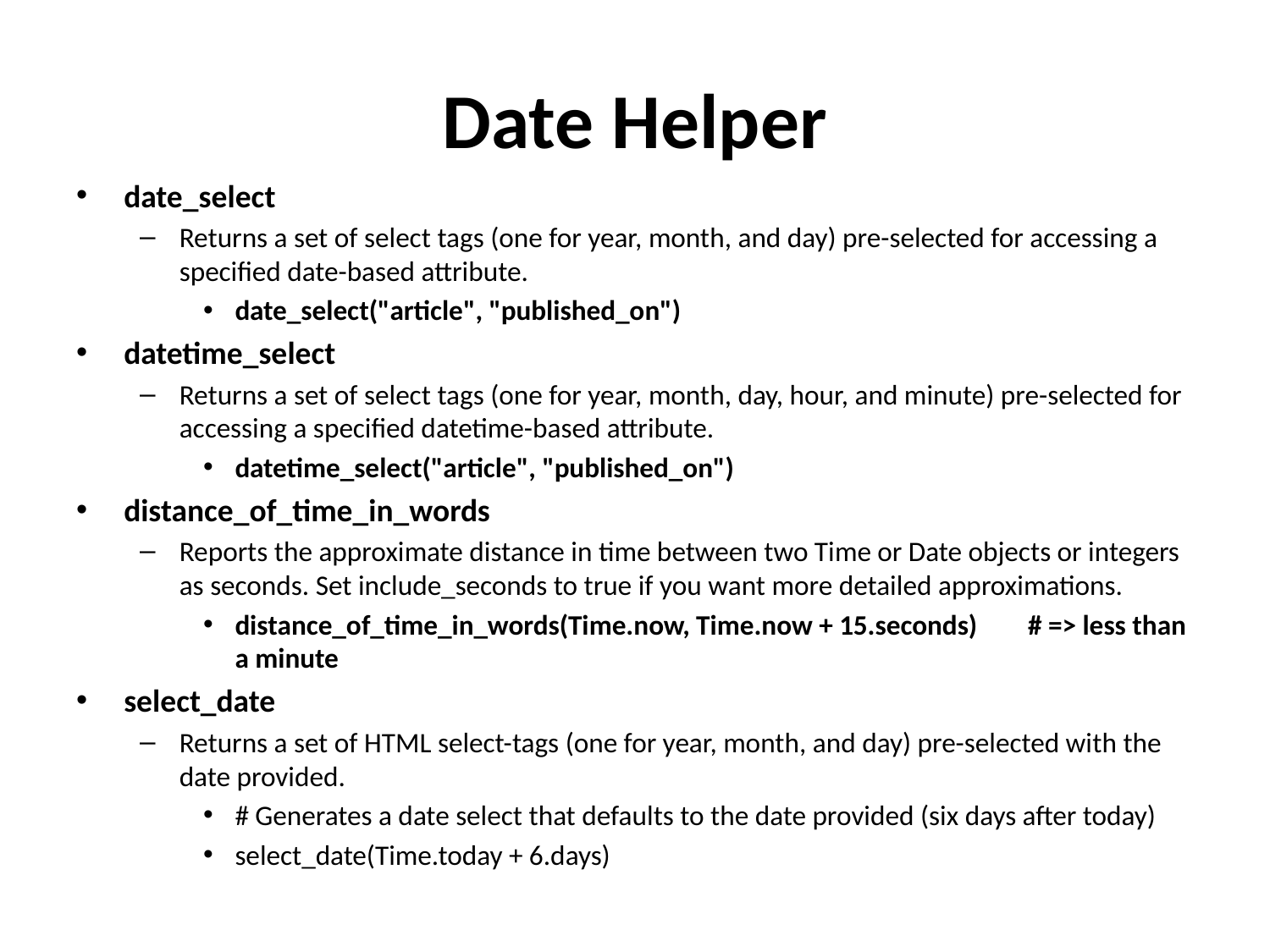

# Date Helper
date_select
Returns a set of select tags (one for year, month, and day) pre-selected for accessing a specified date-based attribute.
date_select("article", "published_on")
datetime_select
Returns a set of select tags (one for year, month, day, hour, and minute) pre-selected for accessing a specified datetime-based attribute.
datetime_select("article", "published_on")
distance_of_time_in_words
Reports the approximate distance in time between two Time or Date objects or integers as seconds. Set include_seconds to true if you want more detailed approximations.
distance_of_time_in_words(Time.now, Time.now + 15.seconds)        # => less than a minute
select_date
Returns a set of HTML select-tags (one for year, month, and day) pre-selected with the date provided.
# Generates a date select that defaults to the date provided (six days after today)
select_date(Time.today + 6.days)